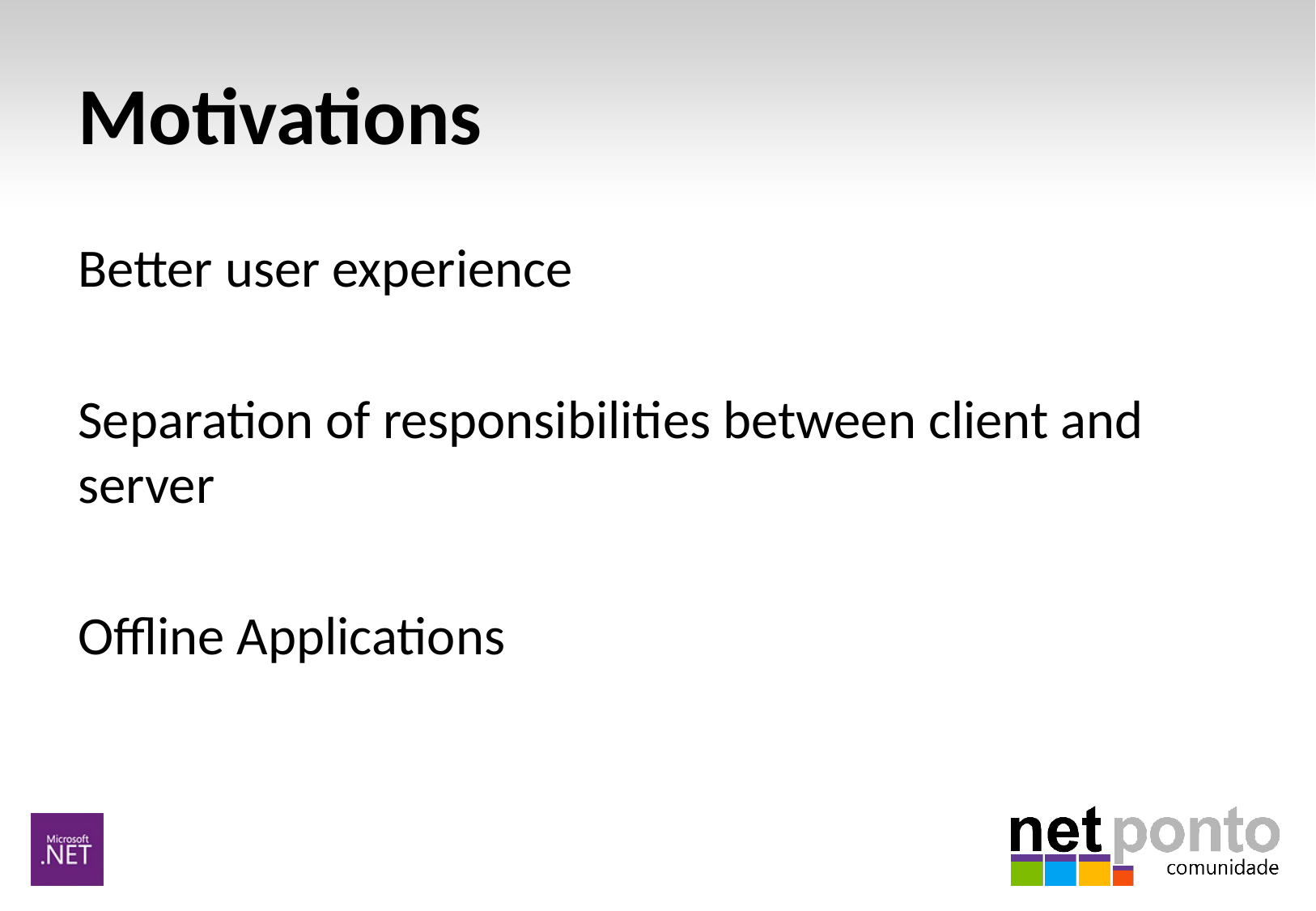

# Motivations

Better user experience

Separation of responsibilities between client and server

Offline Applications